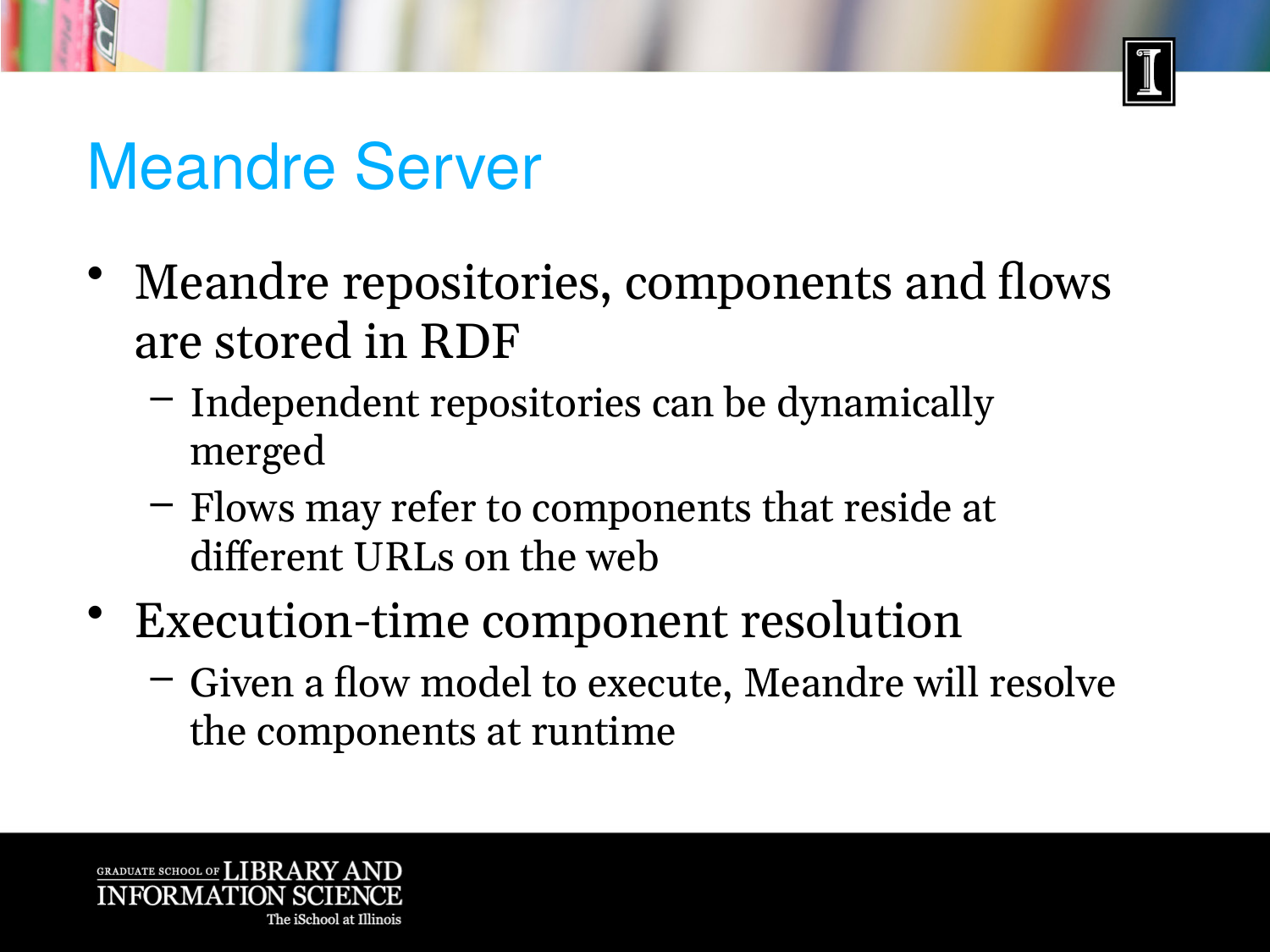

# Meandre Server
Meandre repositories, components and flows are stored in RDF
Independent repositories can be dynamically merged
Flows may refer to components that reside at different URLs on the web
Execution-time component resolution
Given a flow model to execute, Meandre will resolve the components at runtime
31